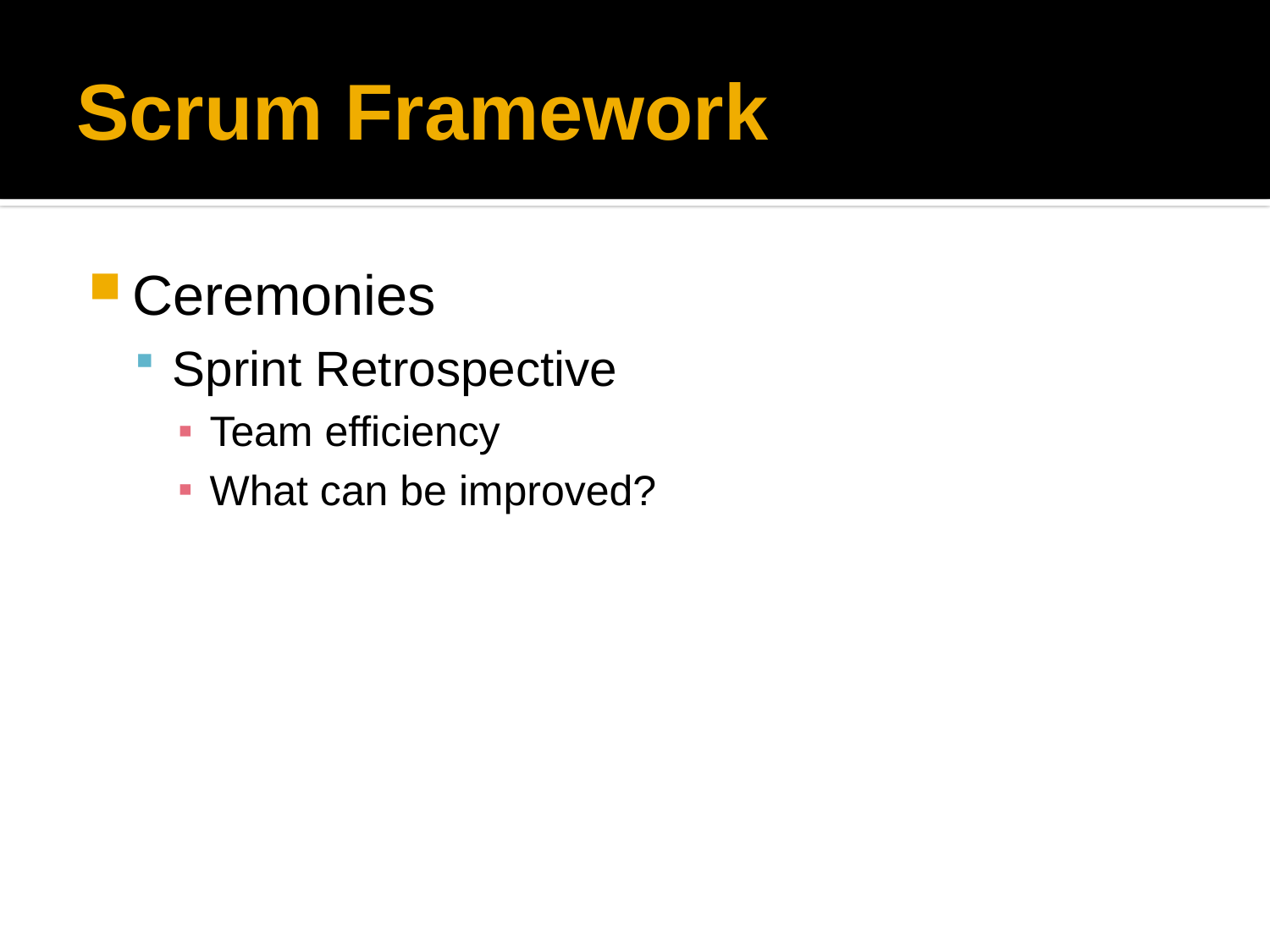

# Scrum Framework
Ceremonies
Sprint Retrospective
Team efficiency
What can be improved?